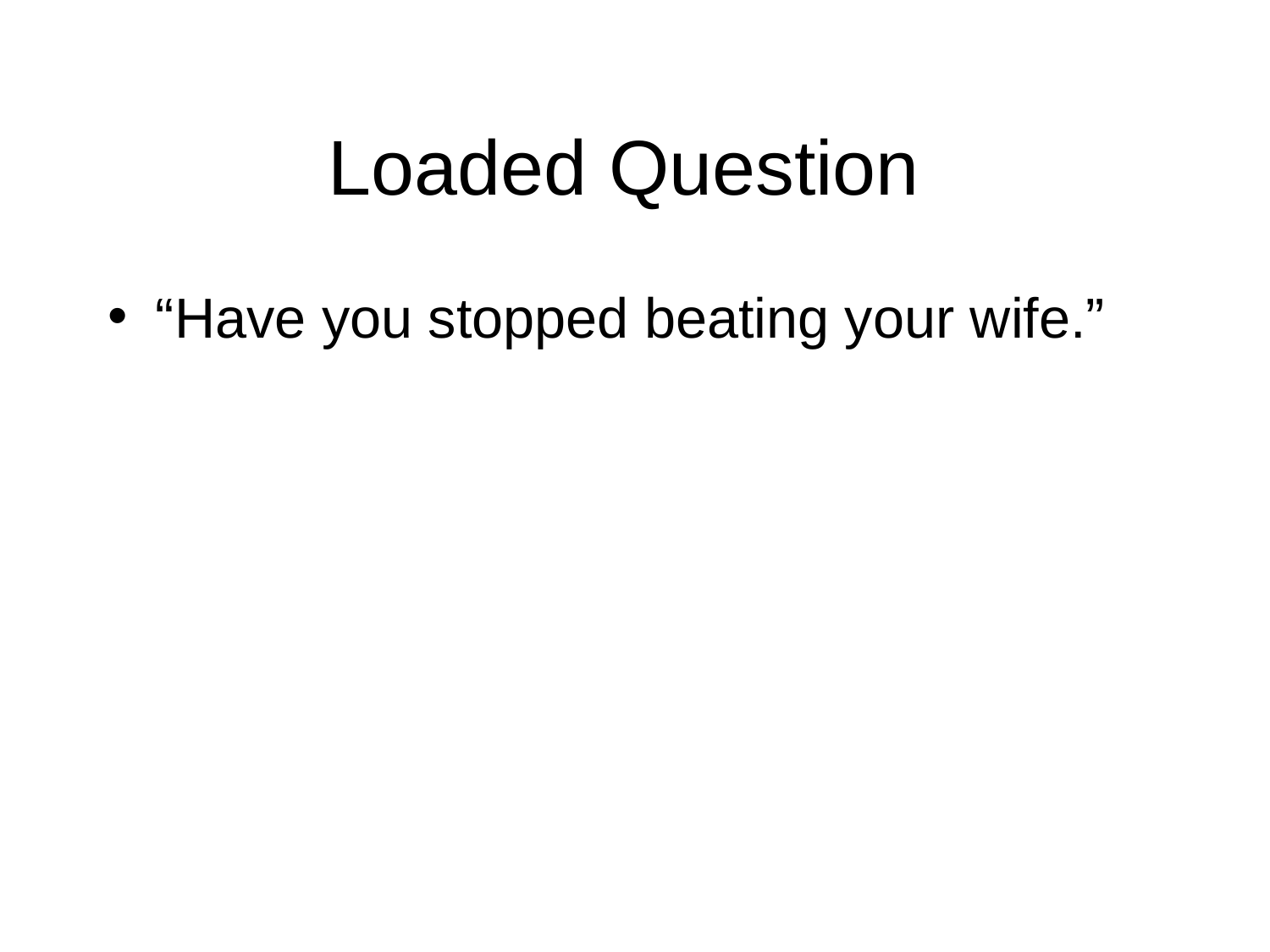

# Loaded Question
“Have you stopped beating your wife.”